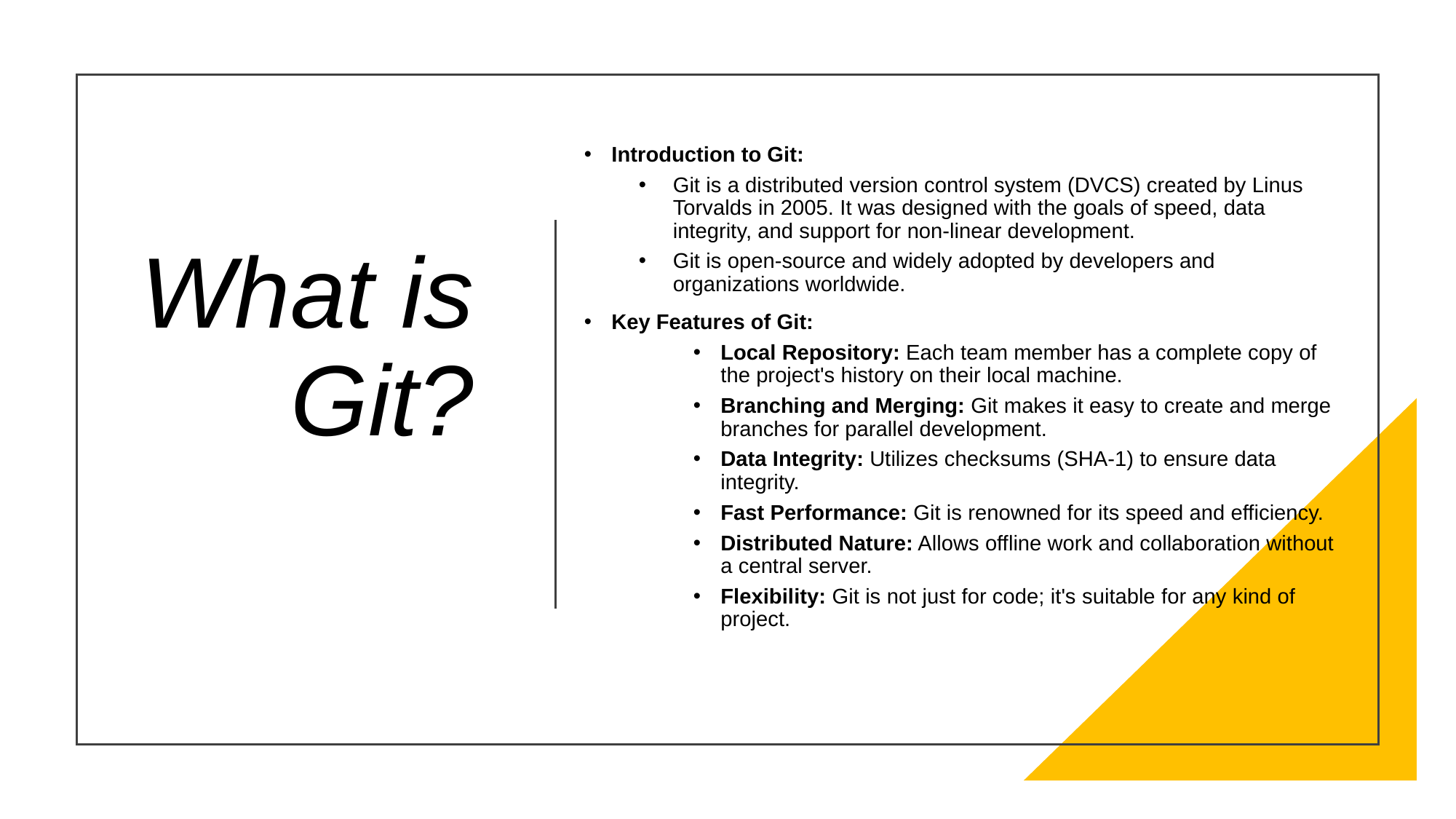

Introduction to Git:
Git is a distributed version control system (DVCS) created by Linus Torvalds in 2005. It was designed with the goals of speed, data integrity, and support for non-linear development.
Git is open-source and widely adopted by developers and organizations worldwide.
Key Features of Git:
Local Repository: Each team member has a complete copy of the project's history on their local machine.
Branching and Merging: Git makes it easy to create and merge branches for parallel development.
Data Integrity: Utilizes checksums (SHA-1) to ensure data integrity.
Fast Performance: Git is renowned for its speed and efficiency.
Distributed Nature: Allows offline work and collaboration without a central server.
Flexibility: Git is not just for code; it's suitable for any kind of project.

# What is Git?